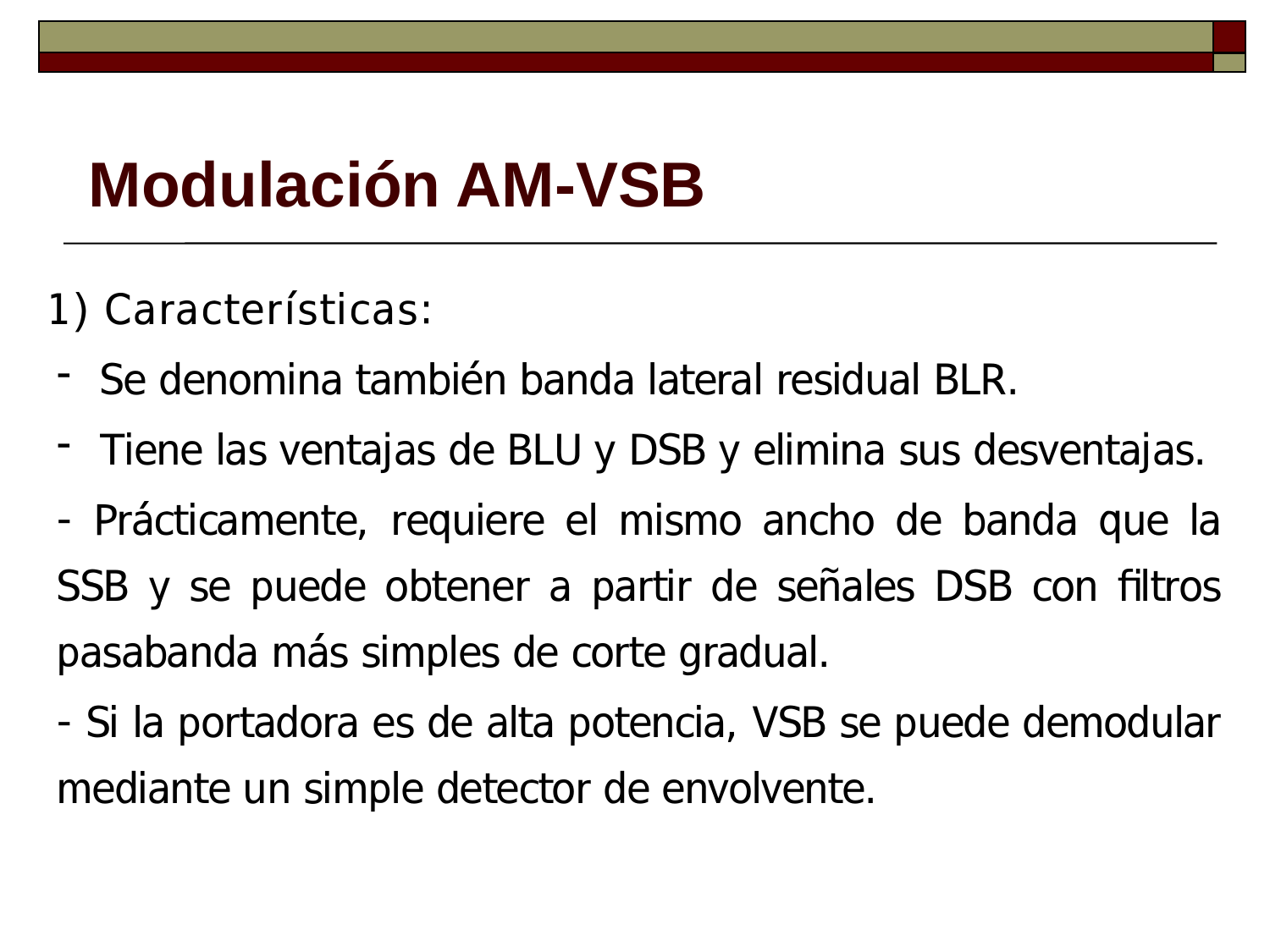

Modulación AM-VSB
1) Características:
 Se denomina también banda lateral residual BLR.
 Tiene las ventajas de BLU y DSB y elimina sus desventajas.
- Prácticamente, requiere el mismo ancho de banda que la SSB y se puede obtener a partir de señales DSB con filtros pasabanda más simples de corte gradual.
- Si la portadora es de alta potencia, VSB se puede demodular mediante un simple detector de envolvente.